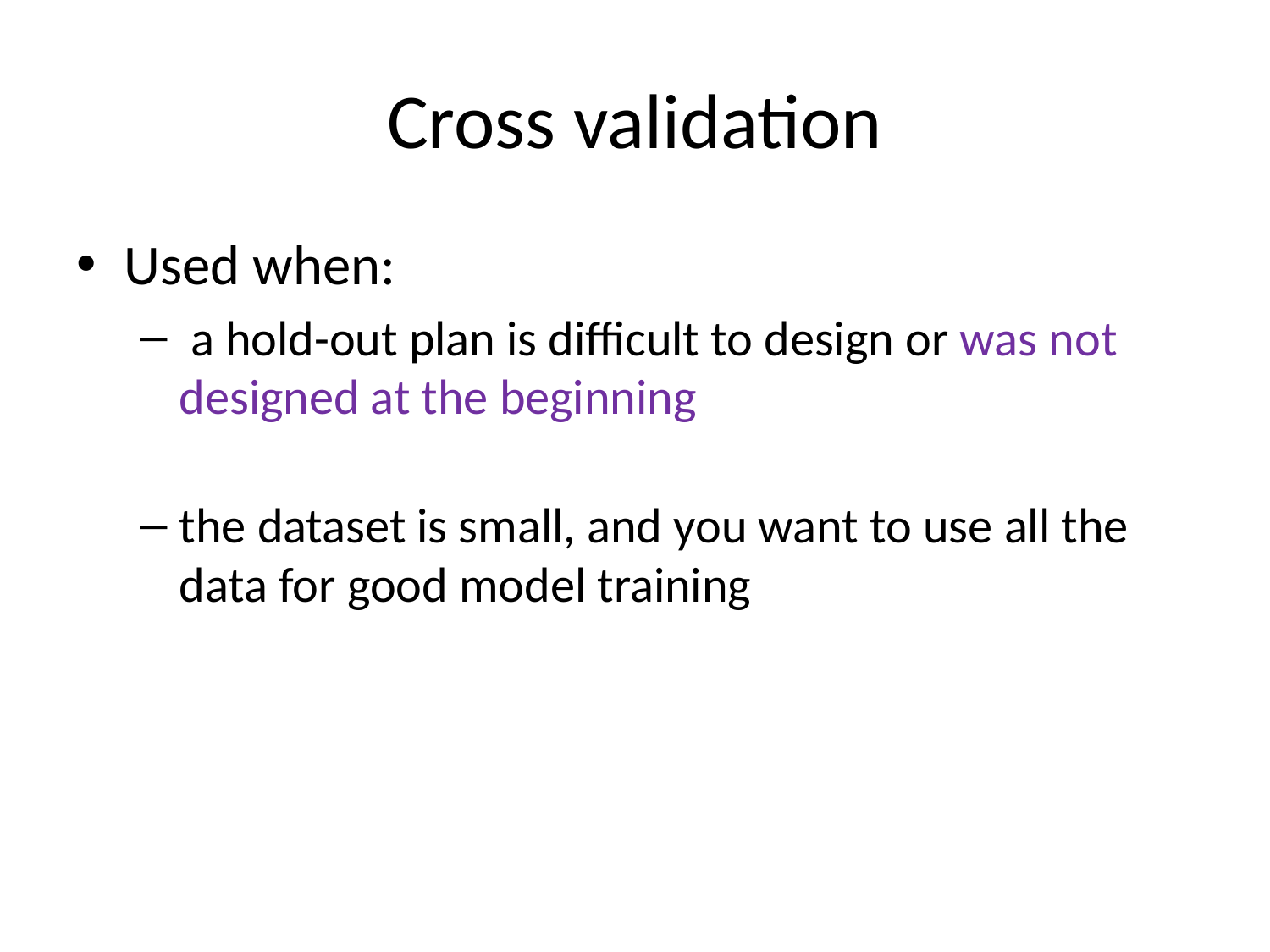

# Cross validation
Used when:
 a hold-out plan is difficult to design or was not designed at the beginning

the dataset is small, and you want to use all the data for good model training